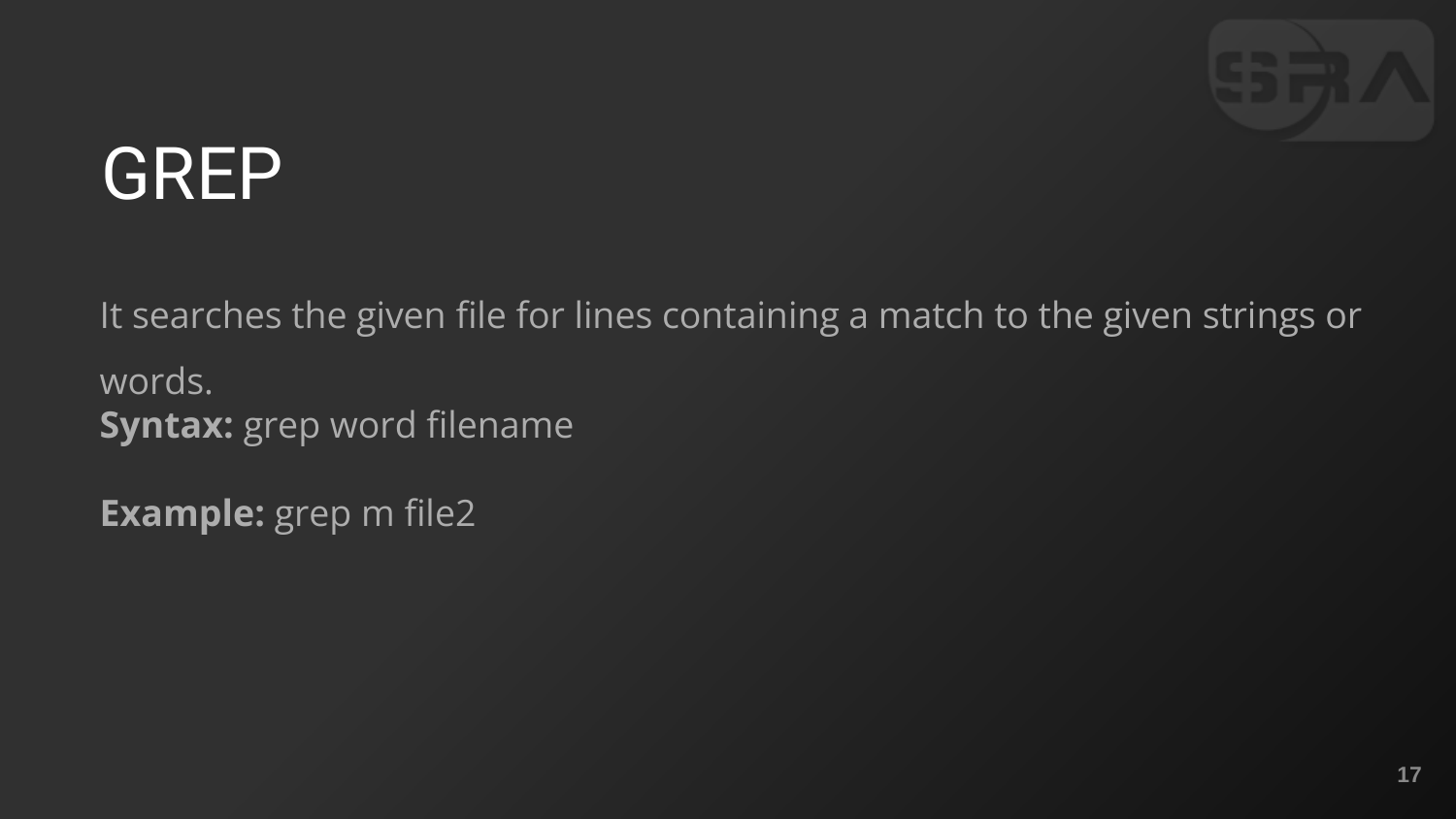

# GREP
It searches the given file for lines containing a match to the given strings or words.
Syntax: grep word filename

Example: grep m file2
17